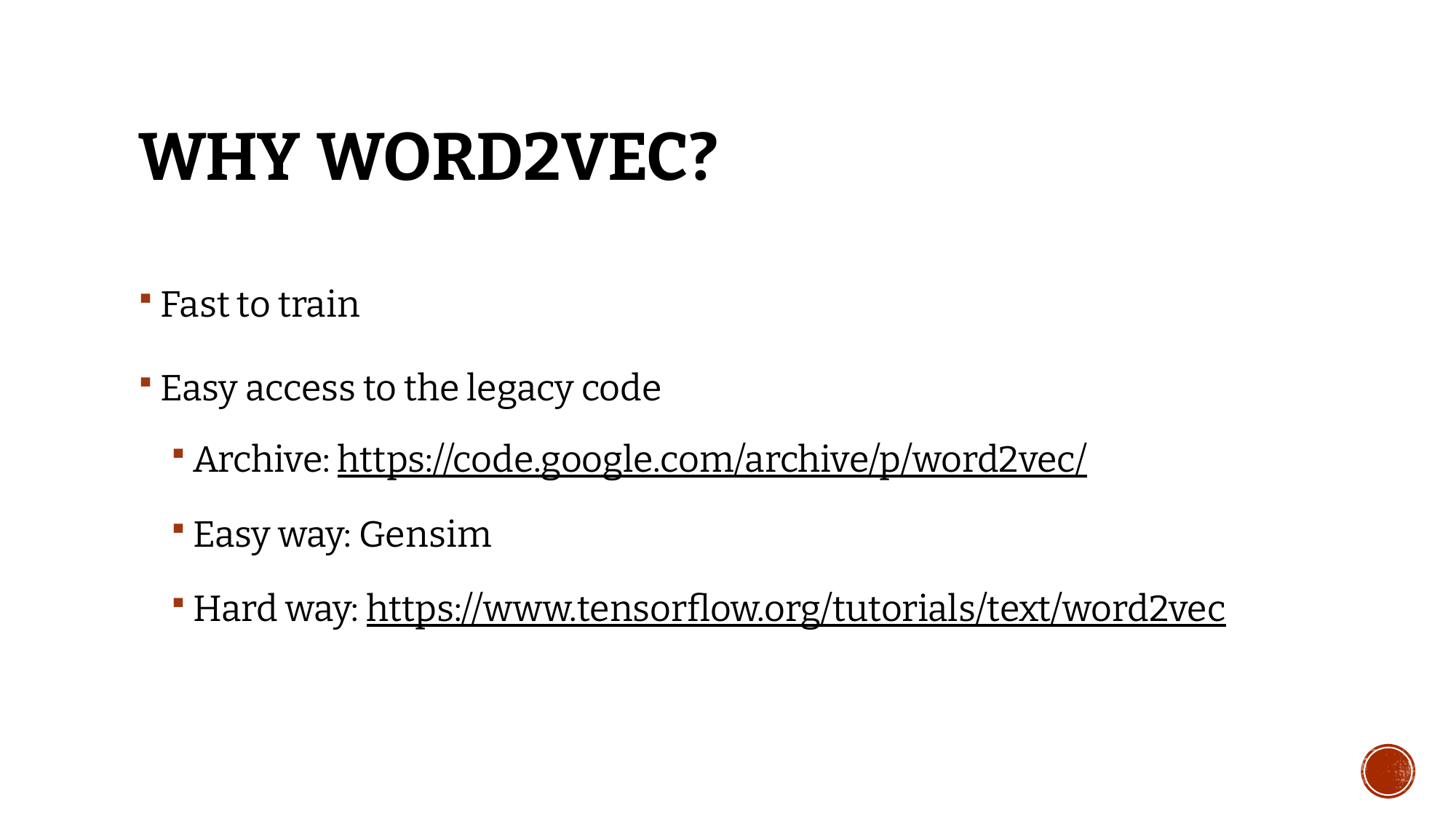

# Why Word2vec?
Fast to train
Easy access to the legacy code
Archive: https://code.google.com/archive/p/word2vec/
Easy way: Gensim
Hard way: https://www.tensorflow.org/tutorials/text/word2vec